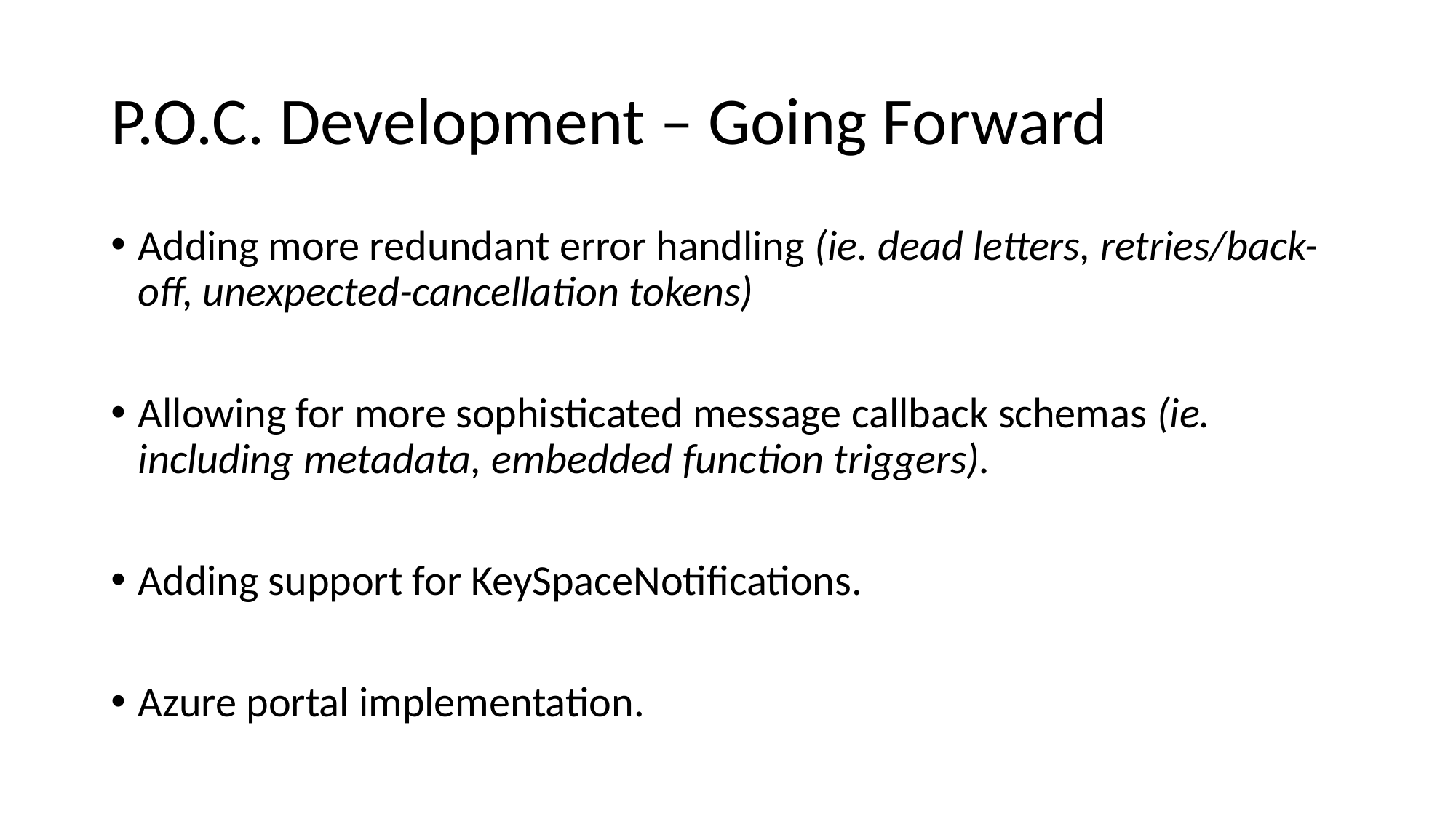

# P.O.C. Development – Going Forward
Adding more redundant error handling (ie. dead letters, retries/back-off, unexpected-cancellation tokens)

Allowing for more sophisticated message callback schemas (ie. including metadata, embedded function triggers).

Adding support for KeySpaceNotifications.

Azure portal implementation.